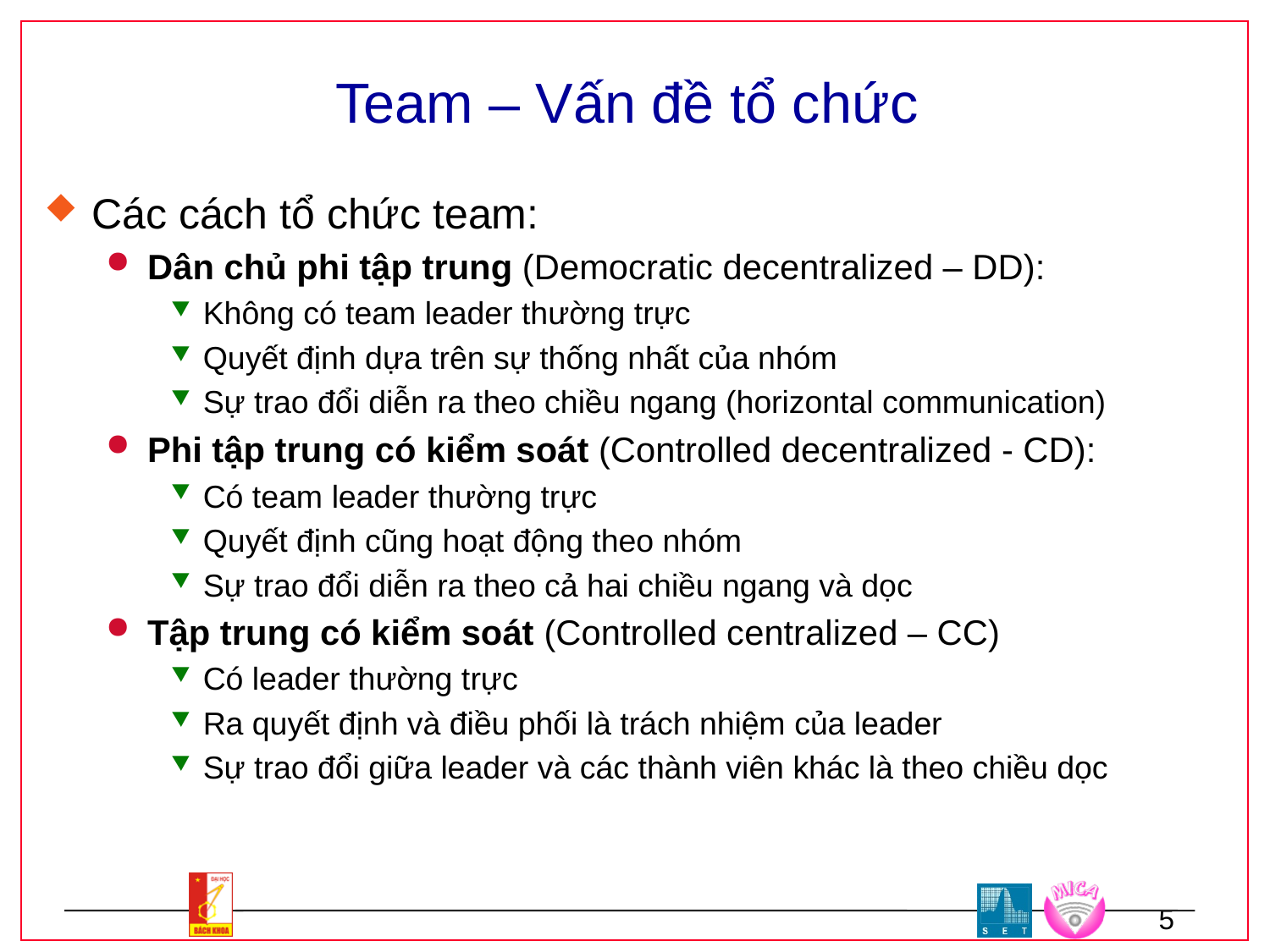

# Team – Vấn đề tổ chức
Các cách tổ chức team:
Dân chủ phi tập trung (Democratic decentralized – DD):
Không có team leader thường trực
Quyết định dựa trên sự thống nhất của nhóm
Sự trao đổi diễn ra theo chiều ngang (horizontal communication)
Phi tập trung có kiểm soát (Controlled decentralized - CD):
Có team leader thường trực
Quyết định cũng hoạt động theo nhóm
Sự trao đổi diễn ra theo cả hai chiều ngang và dọc
Tập trung có kiểm soát (Controlled centralized – CC)
Có leader thường trực
Ra quyết định và điều phối là trách nhiệm của leader
Sự trao đổi giữa leader và các thành viên khác là theo chiều dọc